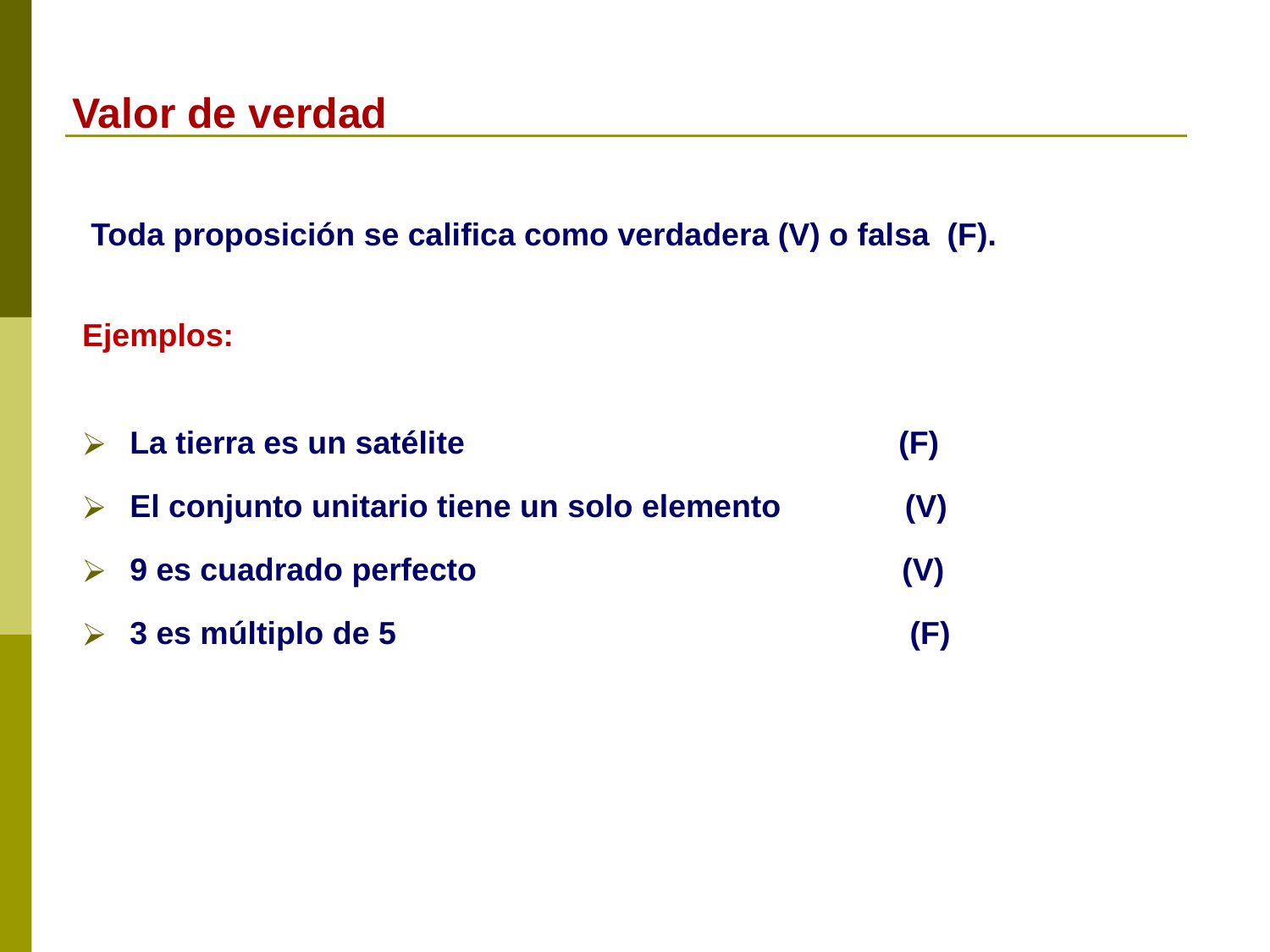

Valor de verdad
 Toda proposición se califica como verdadera (V) o falsa  (F).

Ejemplos:

La tierra es un satélite                                                 (F)
El conjunto unitario tiene un solo elemento              (V)
9 es cuadrado perfecto                                                (V)
3 es múltiplo de 5                                                          (F)